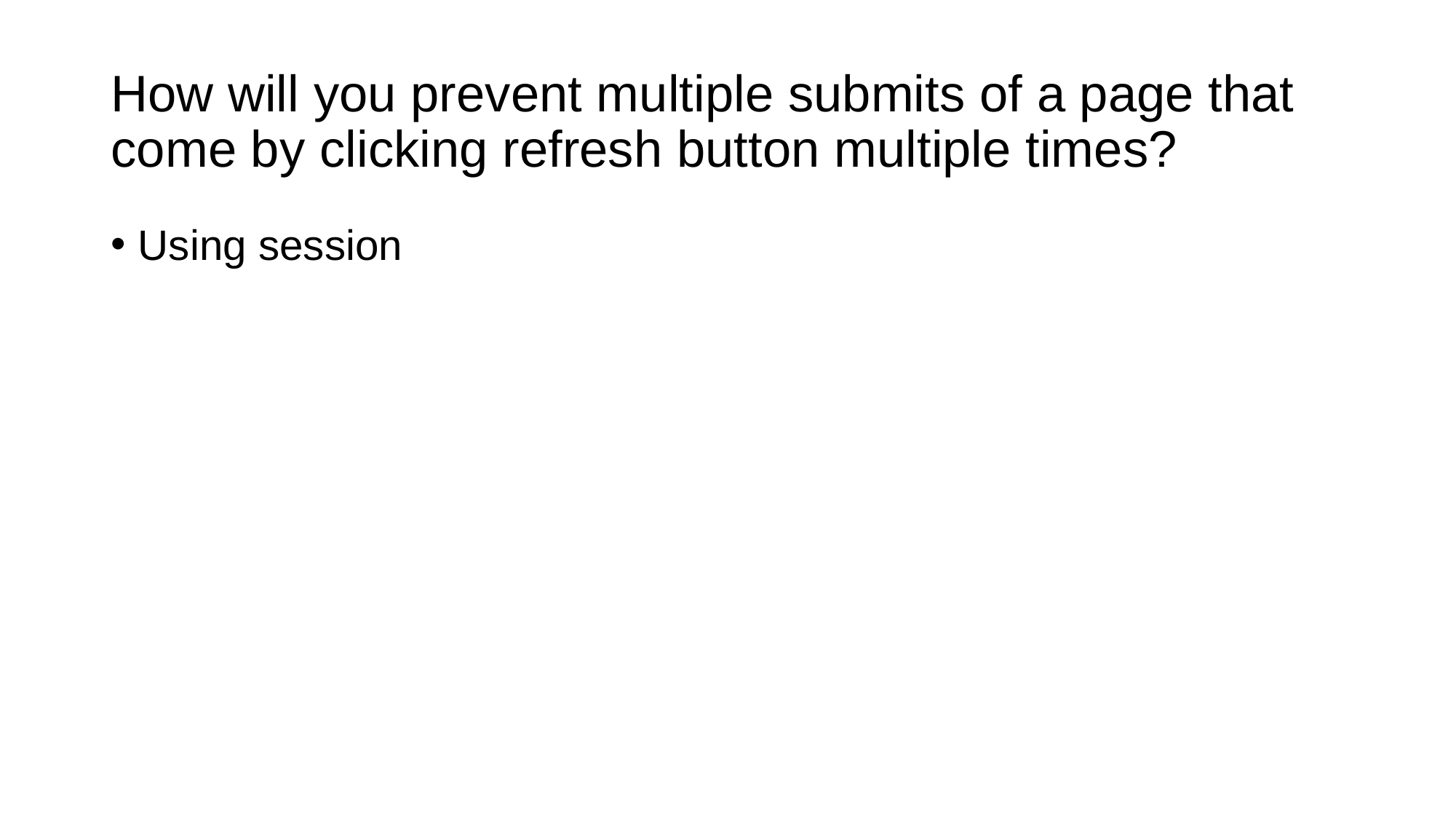

# How will you prevent multiple submits of a page that come by clicking refresh button multiple times?
Using session